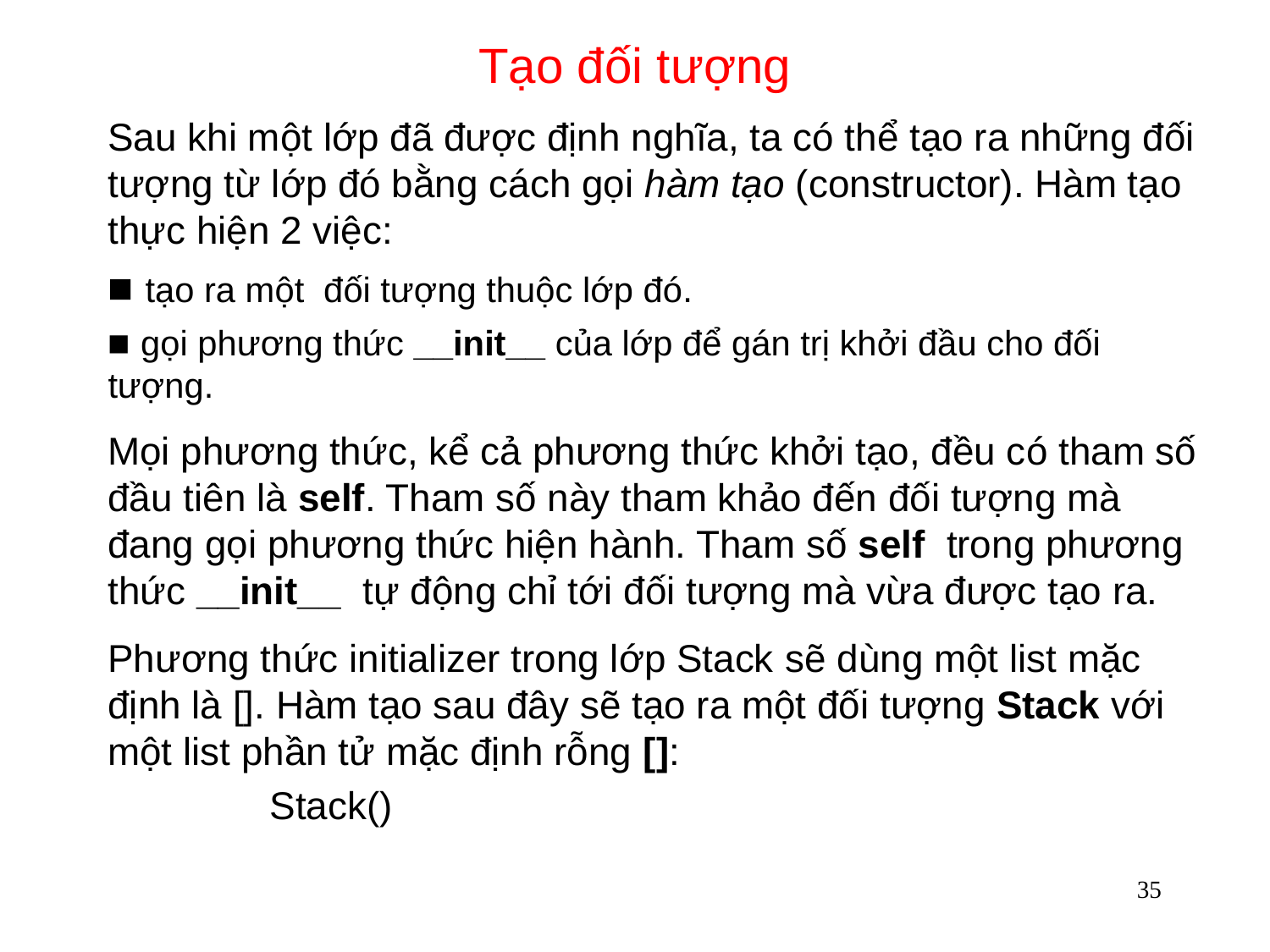

# Tạo đối tượng
Sau khi một lớp đã được định nghĩa, ta có thể tạo ra những đối tượng từ lớp đó bằng cách gọi hàm tạo (constructor). Hàm tạo thực hiện 2 việc:
■ tạo ra một  đối tượng thuộc lớp đó.
■ gọi phương thức __init__ của lớp để gán trị khởi đầu cho đối tượng.
Mọi phương thức, kể cả phương thức khởi tạo, đều có tham số đầu tiên là self. Tham số này tham khảo đến đối tượng mà đang gọi phương thức hiện hành. Tham số self  trong phương thức __init__  tự động chỉ tới đối tượng mà vừa được tạo ra.
Phương thức initializer trong lớp Stack sẽ dùng một list mặc định là []. Hàm tạo sau đây sẽ tạo ra một đối tượng Stack với một list phần tử mặc định rỗng []:
               Stack()

35